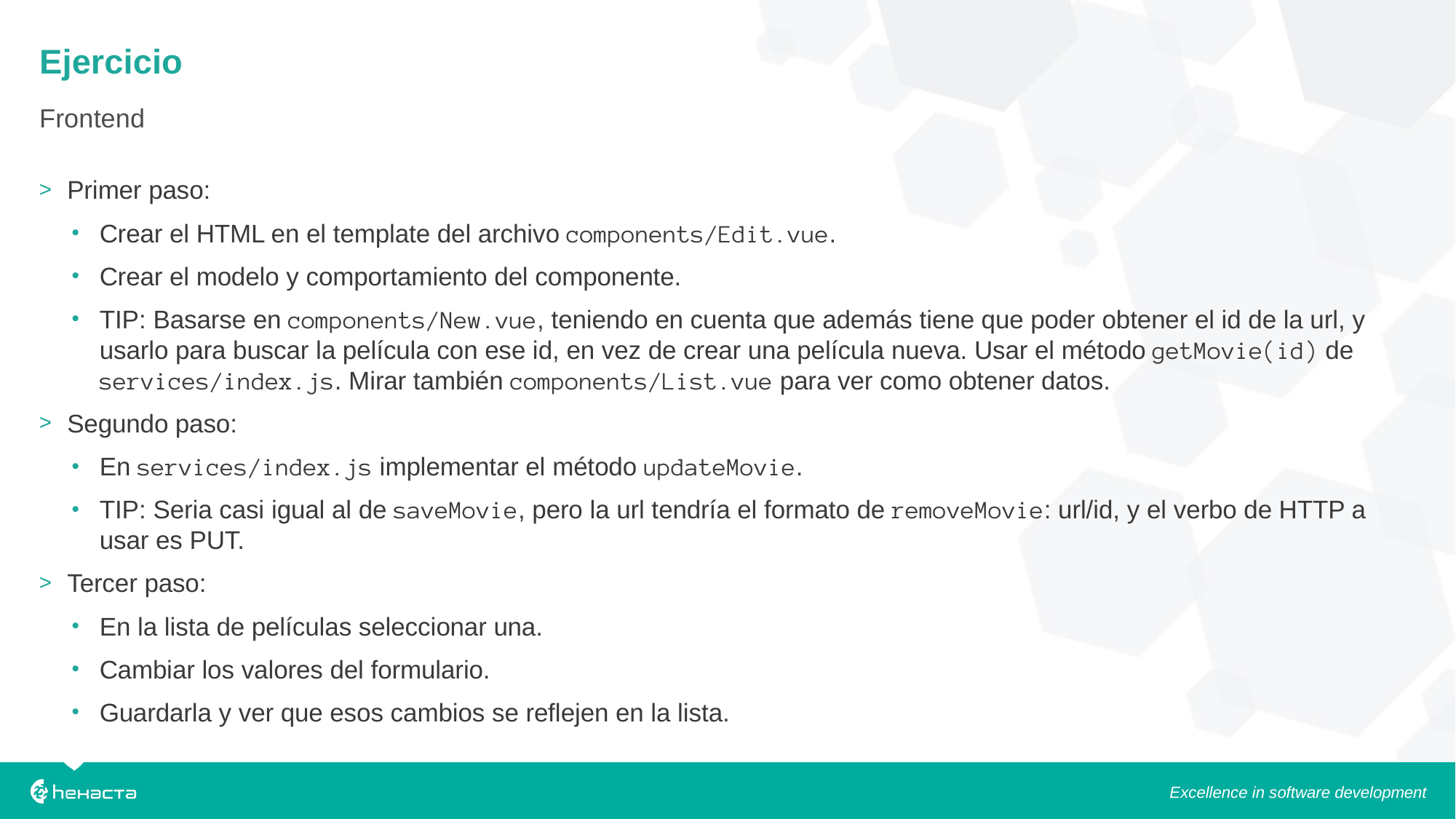

# Ejercicio
Frontend
Primer paso:
Crear el HTML en el template del archivo components/Edit.vue.
Crear el modelo y comportamiento del componente.
TIP: Basarse en components/New.vue, teniendo en cuenta que además tiene que poder obtener el id de la url, y usarlo para buscar la película con ese id, en vez de crear una película nueva. Usar el método getMovie(id) de services/index.js. Mirar también components/List.vue para ver como obtener datos.
Segundo paso:
En services/index.js implementar el método updateMovie.
TIP: Seria casi igual al de saveMovie, pero la url tendría el formato de removeMovie: url/id, y el verbo de HTTP a usar es PUT.
Tercer paso:
En la lista de películas seleccionar una.
Cambiar los valores del formulario.
Guardarla y ver que esos cambios se reflejen en la lista.